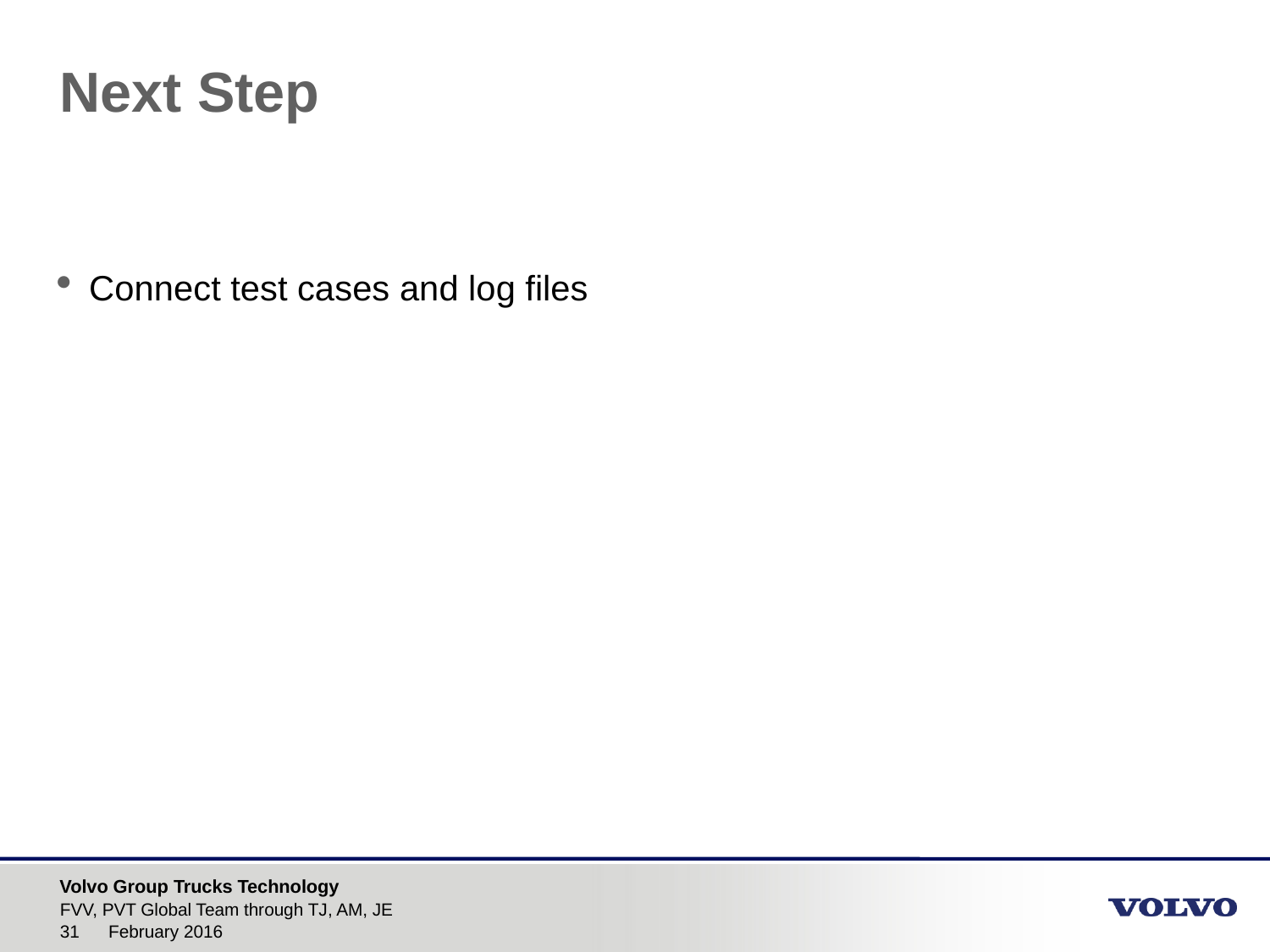

# Next Step
Connect test cases and log files
FVV, PVT Global Team through TJ, AM, JE
February 2016
31